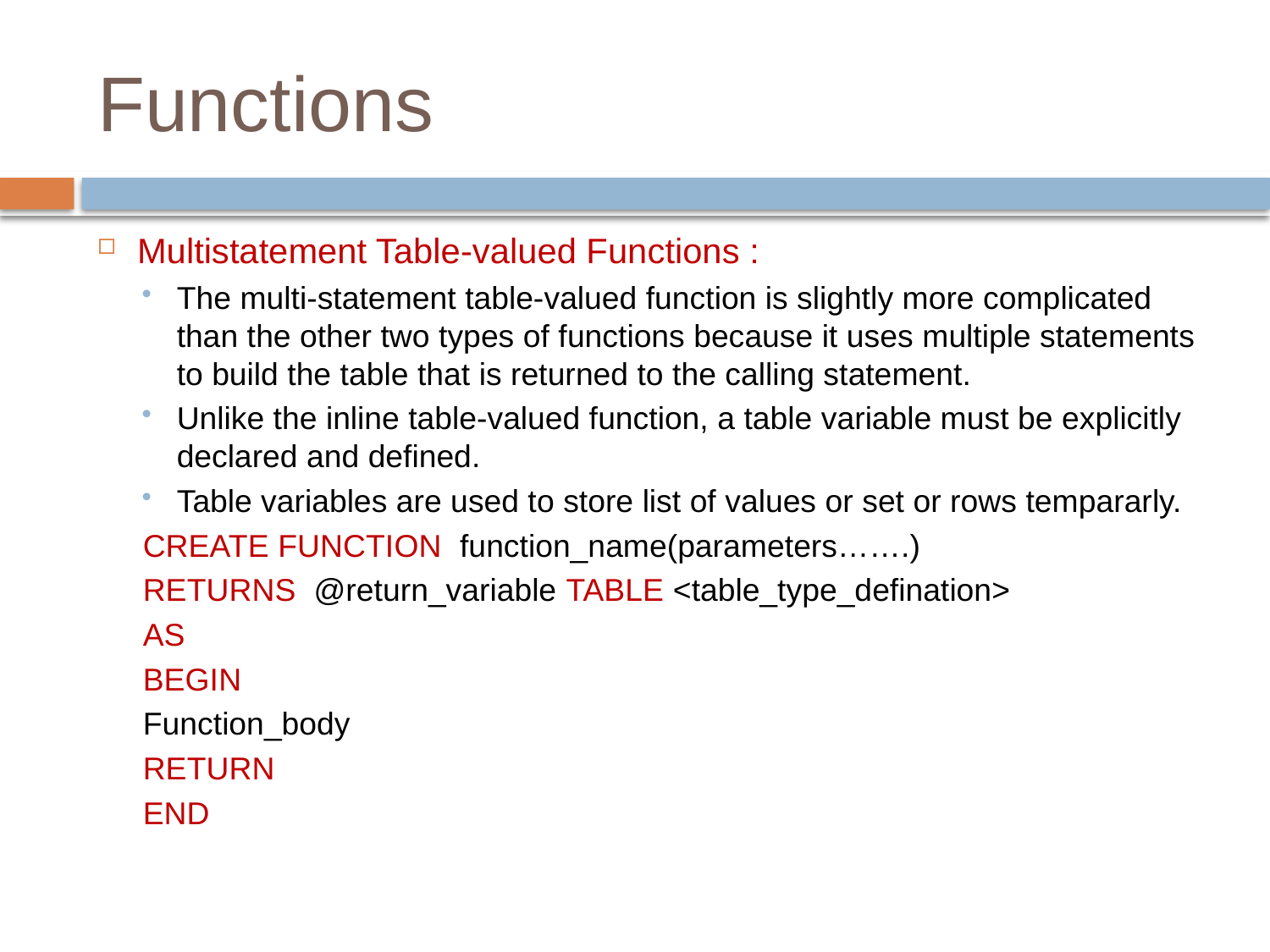

# Functions
Multistatement Table-valued Functions :
The multi-statement table-valued function is slightly more complicated than the other two types of functions because it uses multiple statements to build the table that is returned to the calling statement.
Unlike the inline table-valued function, a table variable must be explicitly declared and defined.
Table variables are used to store list of values or set or rows tempararly.
CREATE FUNCTION  function_name(parameters…….)
RETURNS  @return_variable TABLE <table_type_defination>
AS
BEGIN
Function_body
RETURN
END